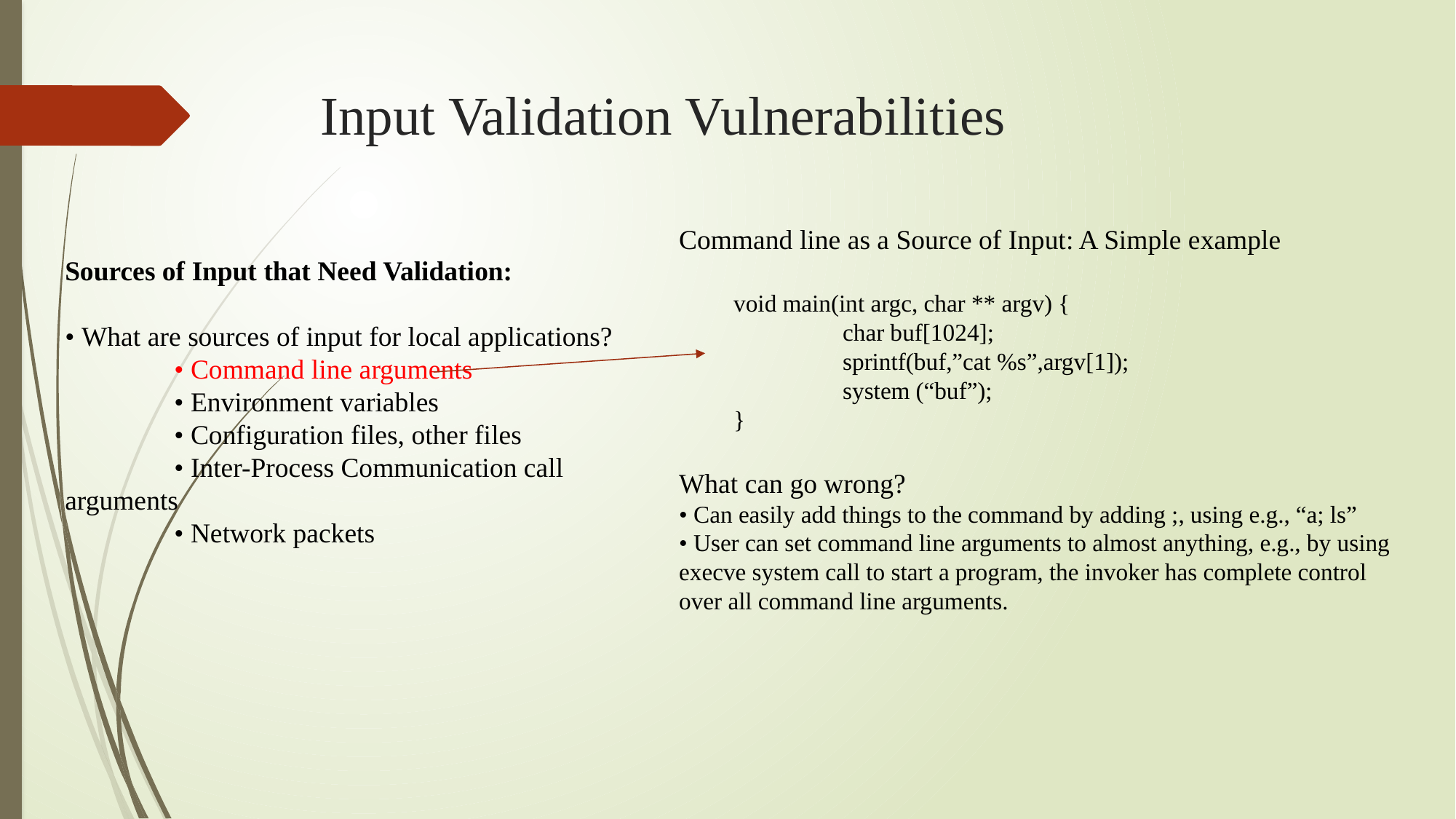

# Input Validation Vulnerabilities
Command line as a Source of Input: A Simple example

void main(int argc, char ** argv) {
	char buf[1024];
	sprintf(buf,”cat %s”,argv[1]);
	system (“buf”);
}

What can go wrong?
• Can easily add things to the command by adding ;, using e.g., “a; ls”
• User can set command line arguments to almost anything, e.g., by using execve system call to start a program, the invoker has complete control over all command line arguments.
Sources of Input that Need Validation:

• What are sources of input for local applications?
	• Command line arguments
	• Environment variables
	• Configuration files, other files
	• Inter-Process Communication call arguments
	• Network packets